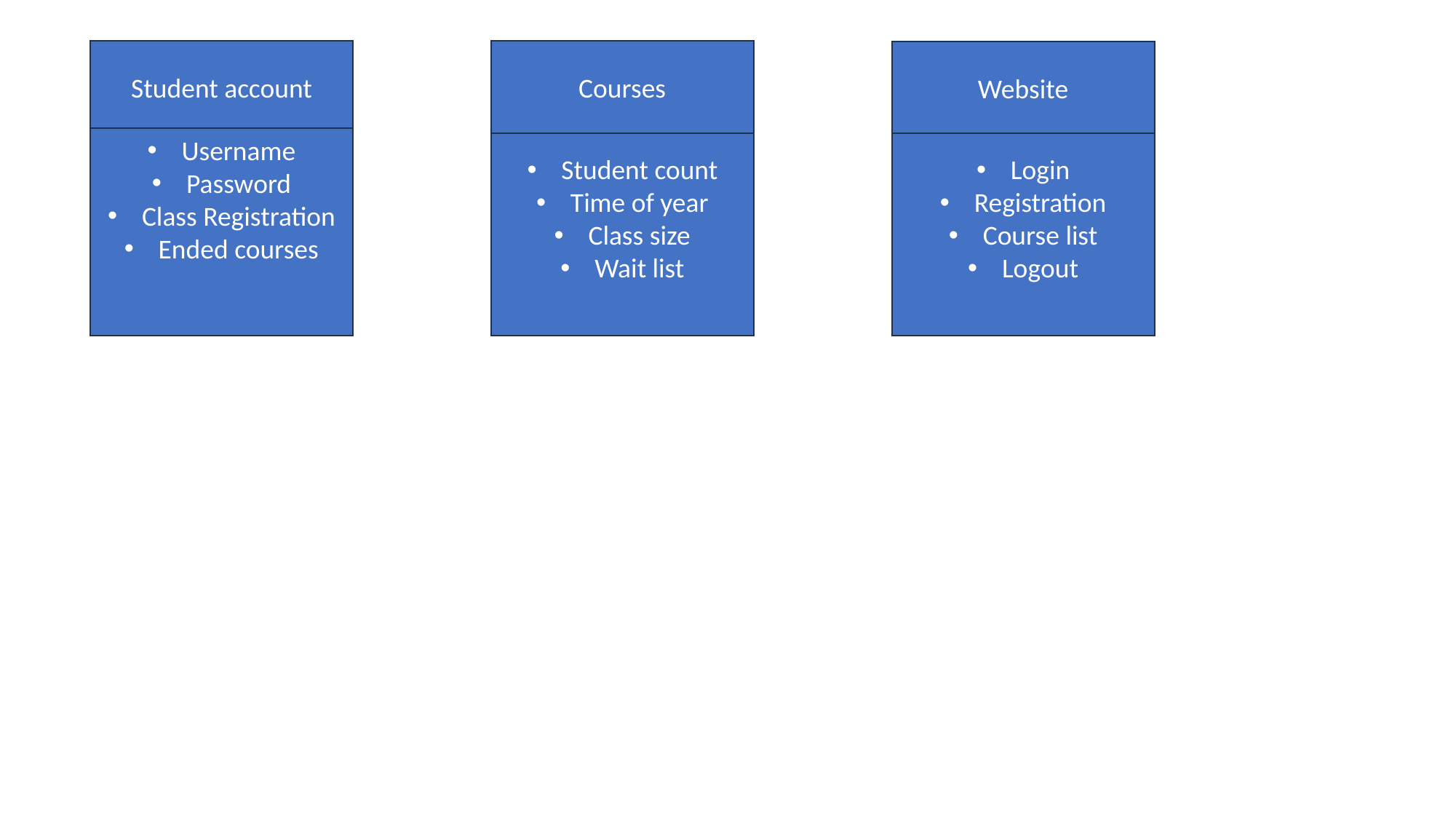

Courses
Student account
Website
Username
Password
Class Registration
Ended courses

Login
Registration
Course list
Logout

Student count
Time of year
Class size
Wait list